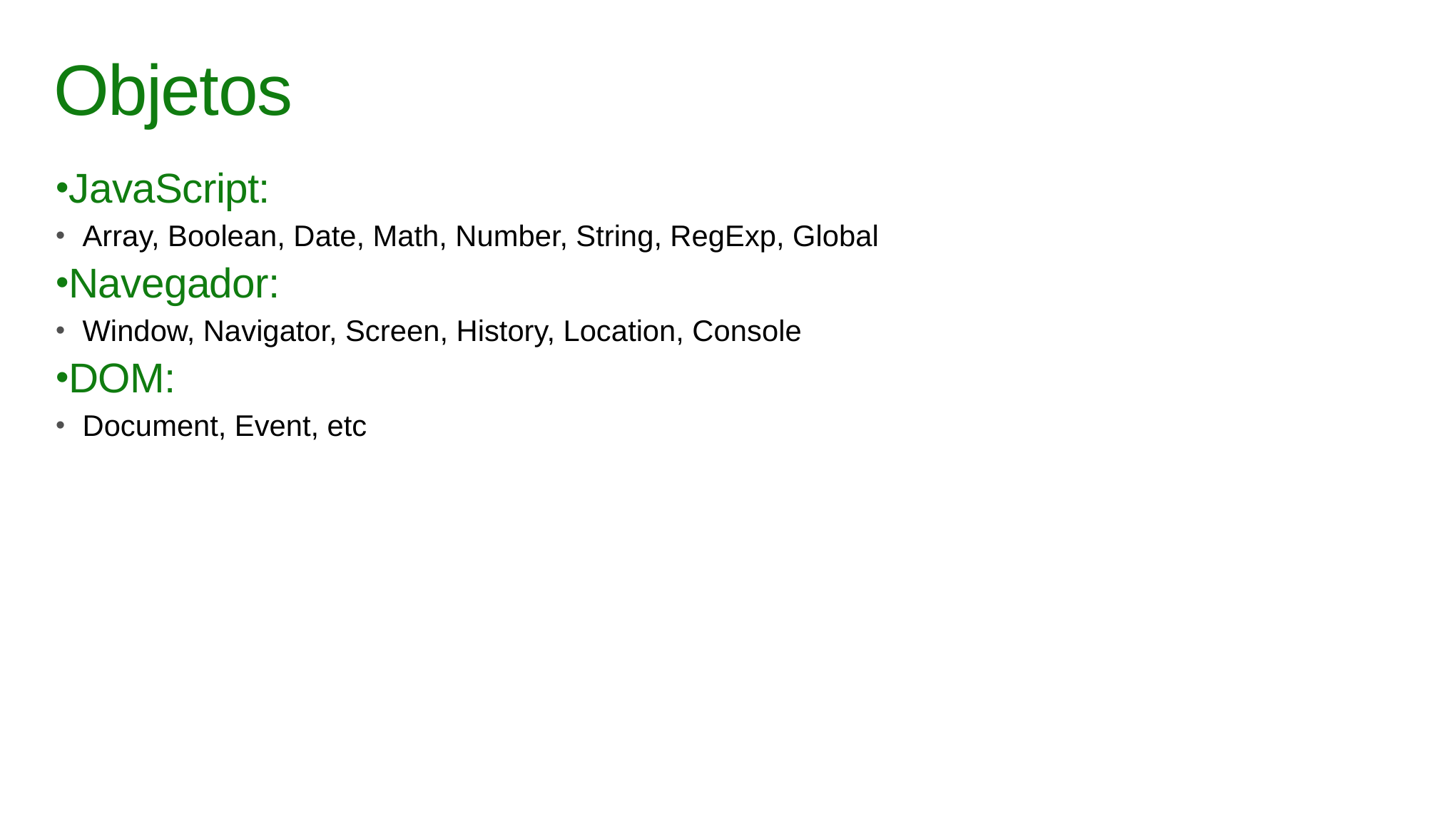

# Objetos
JavaScript:
Array, Boolean, Date, Math, Number, String, RegExp, Global
Navegador:
Window, Navigator, Screen, History, Location, Console
DOM:
Document, Event, etc